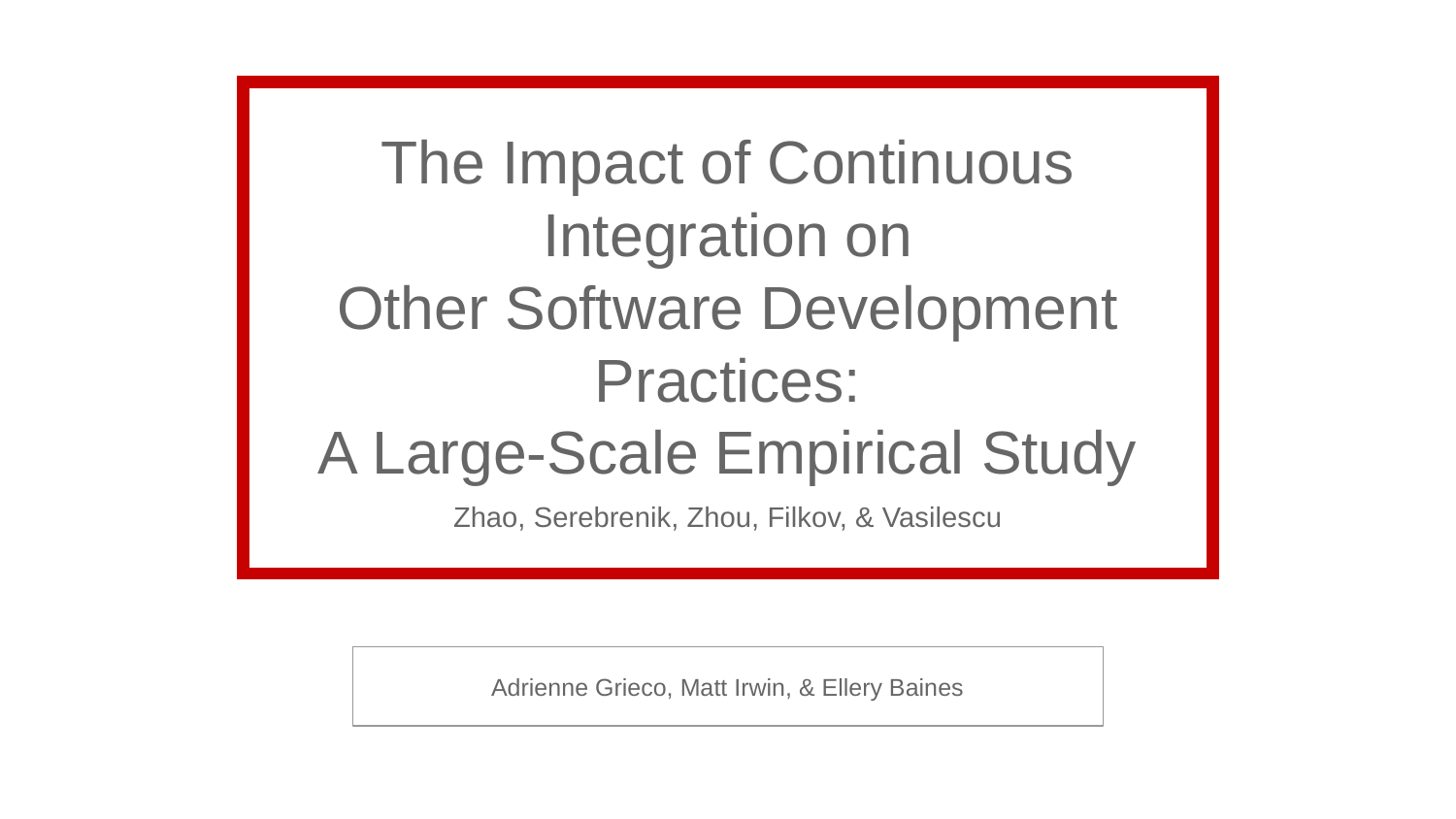

# The Impact of Continuous Integration on Other Software Development Practices: A Large-Scale Empirical Study
Zhao, Serebrenik, Zhou, Filkov, & Vasilescu
Adrienne Grieco, Matt Irwin, & Ellery Baines